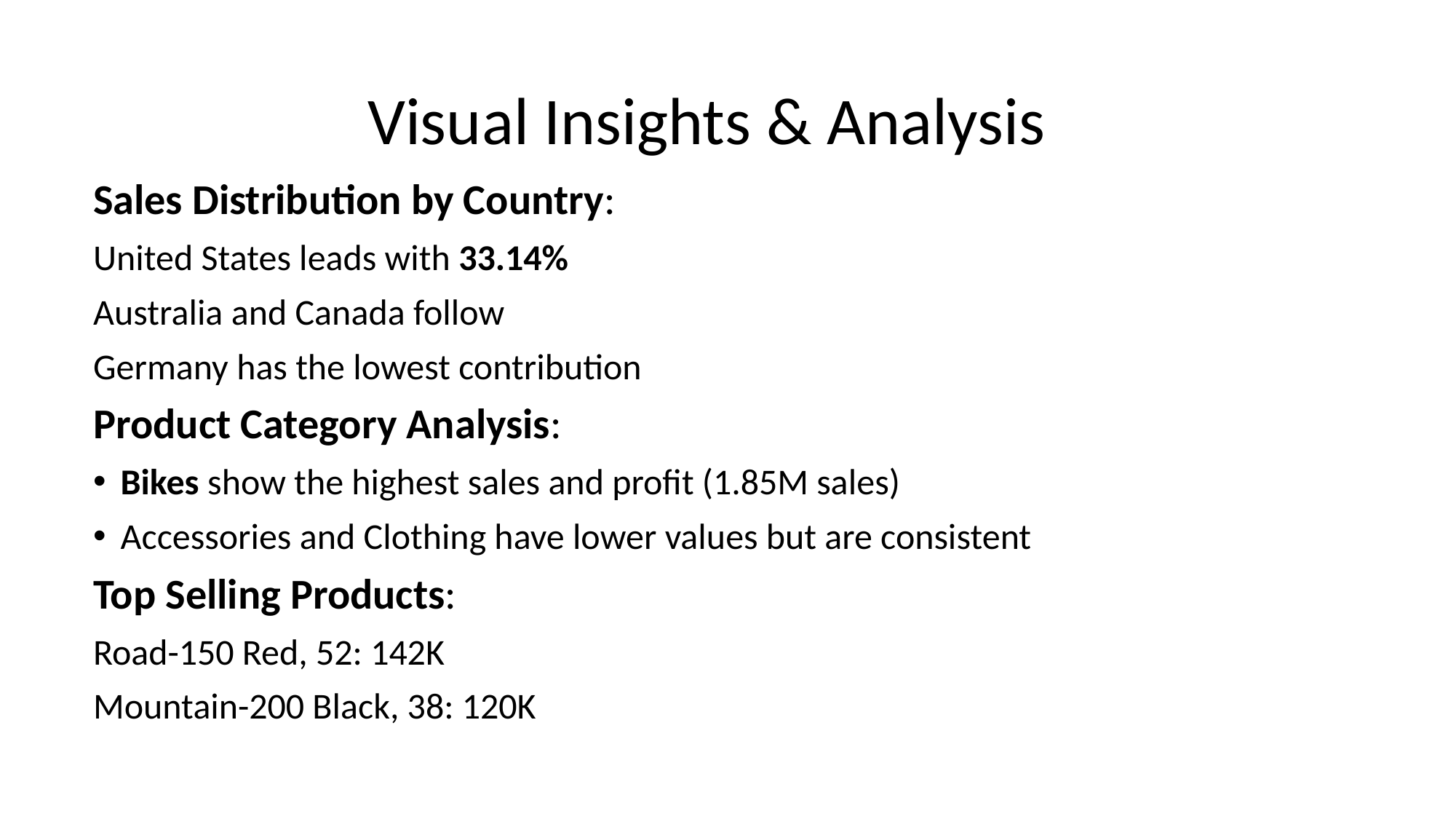

# Visual Insights & Analysis
Sales Distribution by Country:
United States leads with 33.14%
Australia and Canada follow
Germany has the lowest contribution
Product Category Analysis:
Bikes show the highest sales and profit (1.85M sales)
Accessories and Clothing have lower values but are consistent
Top Selling Products:
Road-150 Red, 52: 142K
Mountain-200 Black, 38: 120K